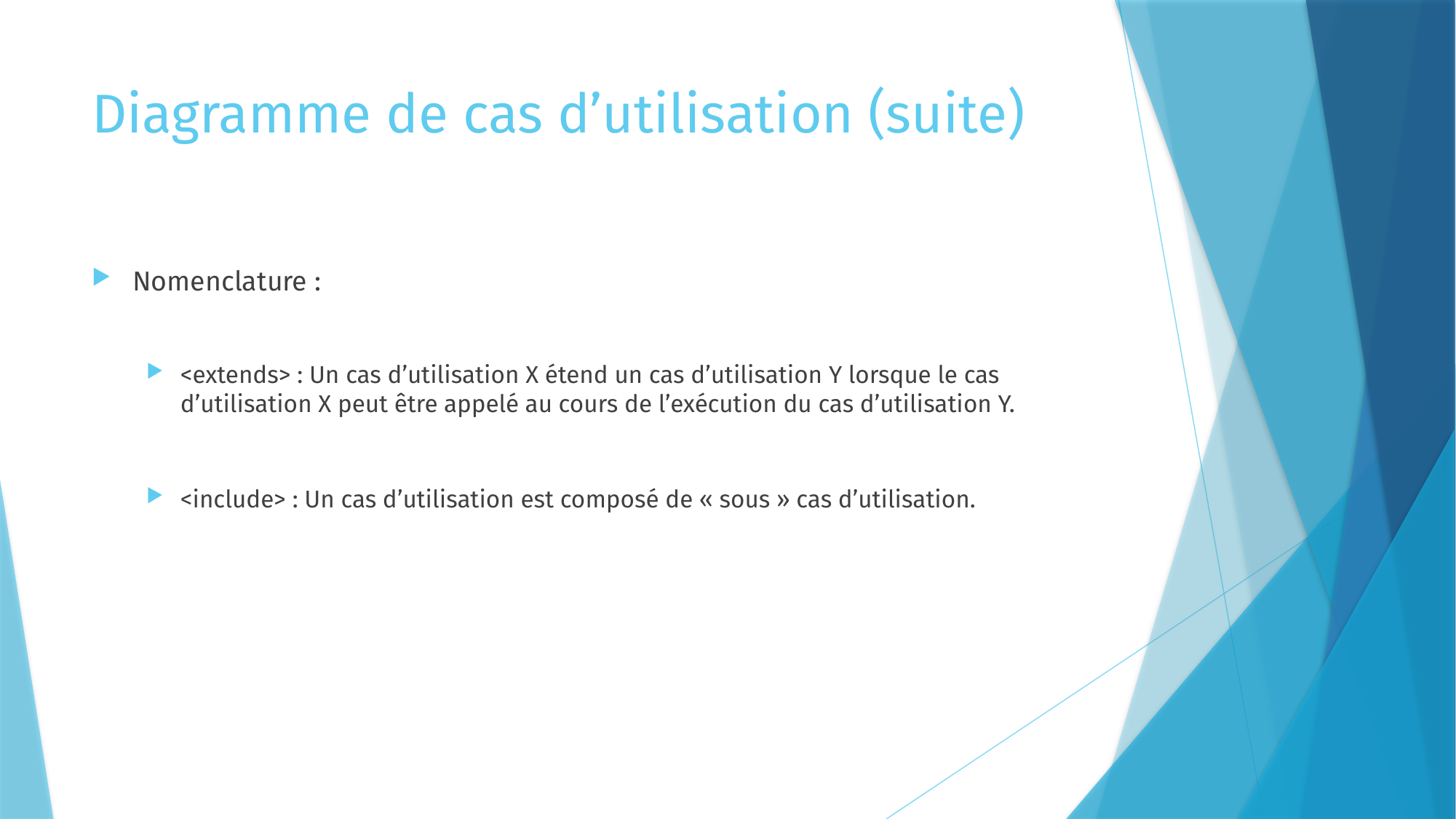

# Diagramme de cas d’utilisation (suite)
Nomenclature :

<extends> : Un cas d’utilisation X étend un cas d’utilisation Y lorsque le cas d’utilisation X peut être appelé au cours de l’exécution du cas d’utilisation Y.

<include> : Un cas d’utilisation est composé de « sous » cas d’utilisation.